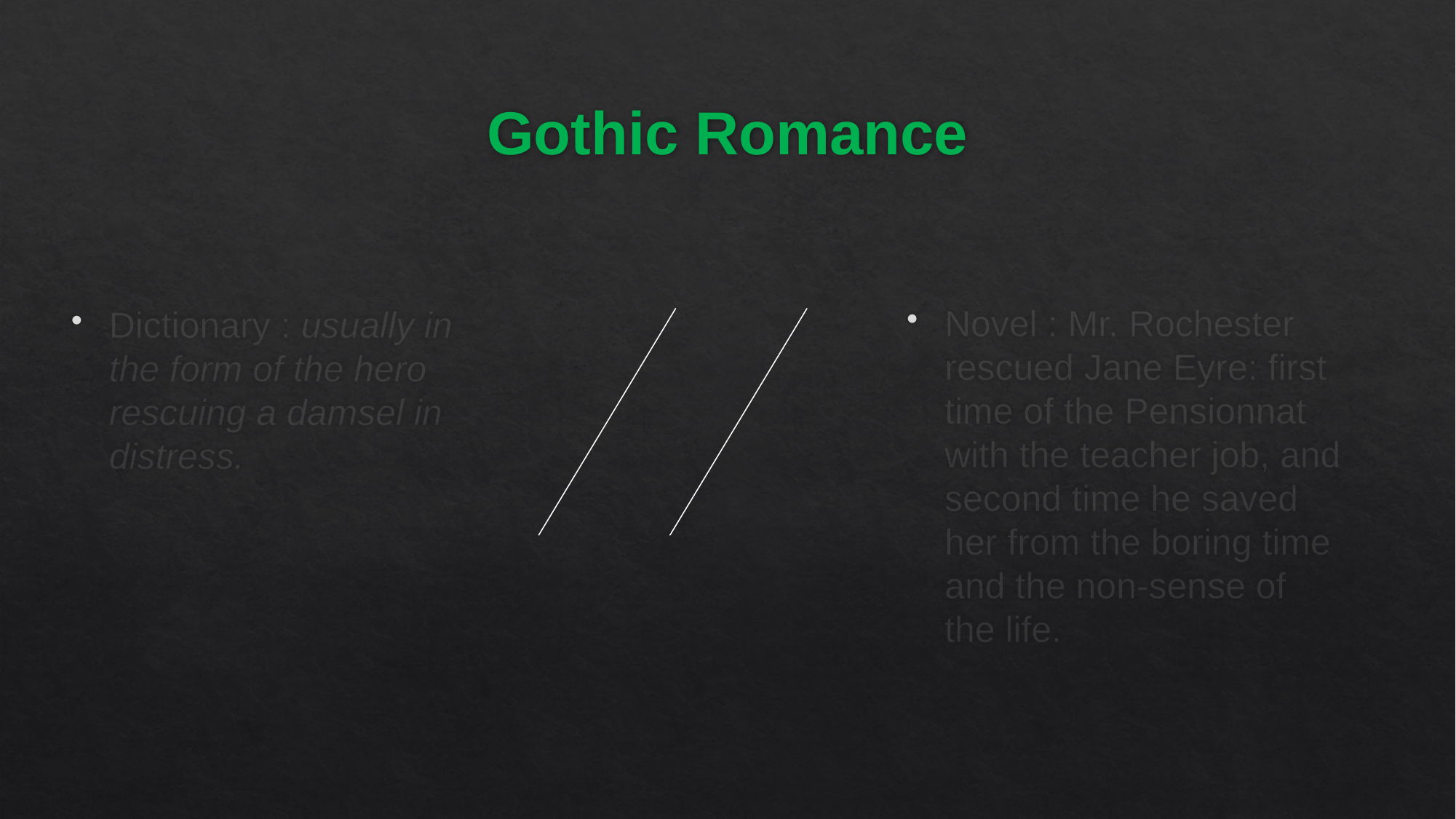

# Gothic Romance
Novel : Mr. Rochester rescued Jane Eyre: first time of the Pensionnat with the teacher job, and second time he saved her from the boring time and the non-sense of the life.
Dictionary : usually in the form of the hero rescuing a damsel in distress.